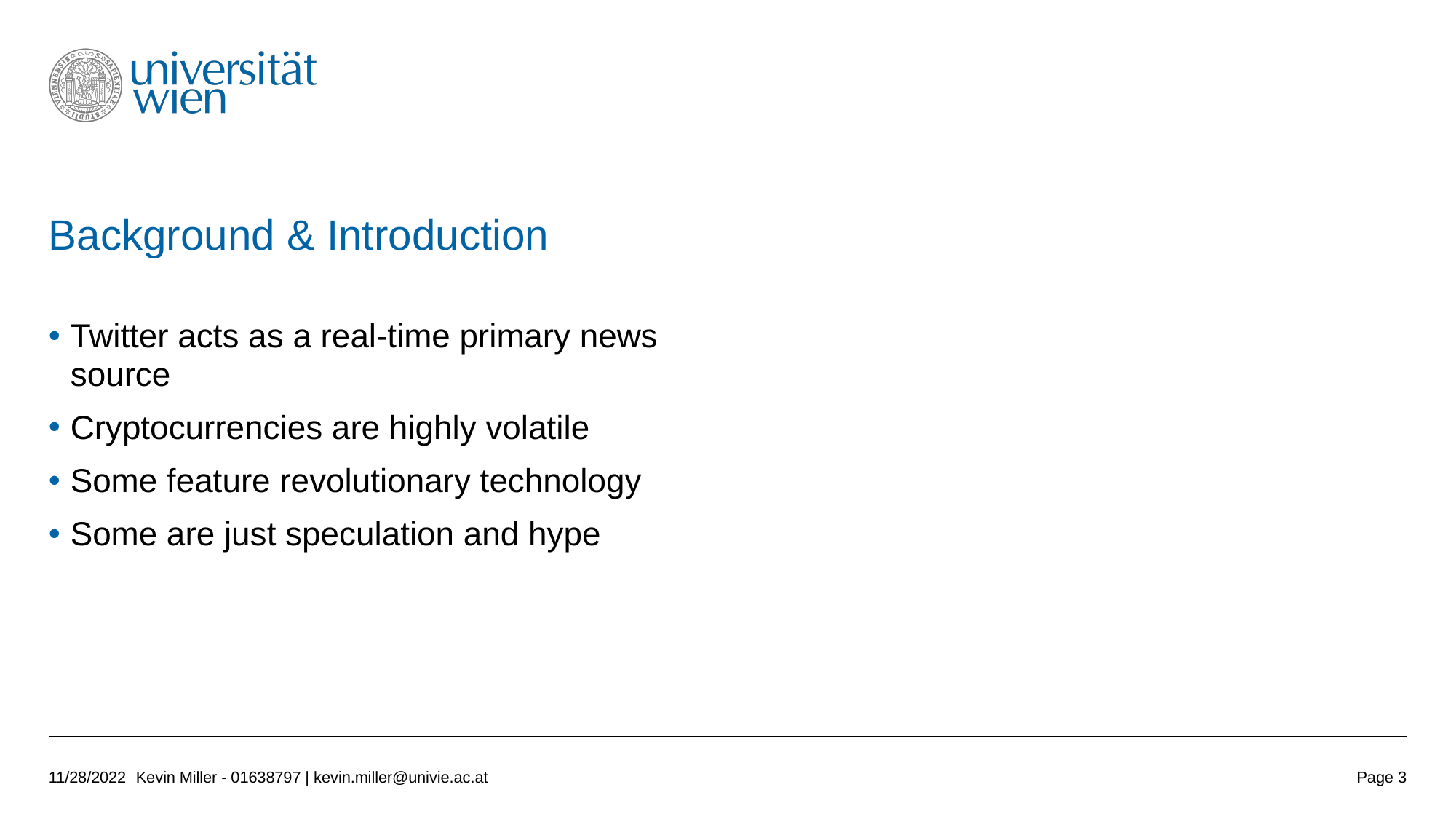

# Background & Introduction
Twitter acts as a real-time primary news source
Cryptocurrencies are highly volatile
Some feature revolutionary technology
Some are just speculation and hype

11/28/2022
Kevin Miller - 01638797 | kevin.miller@univie.ac.at
Page 3